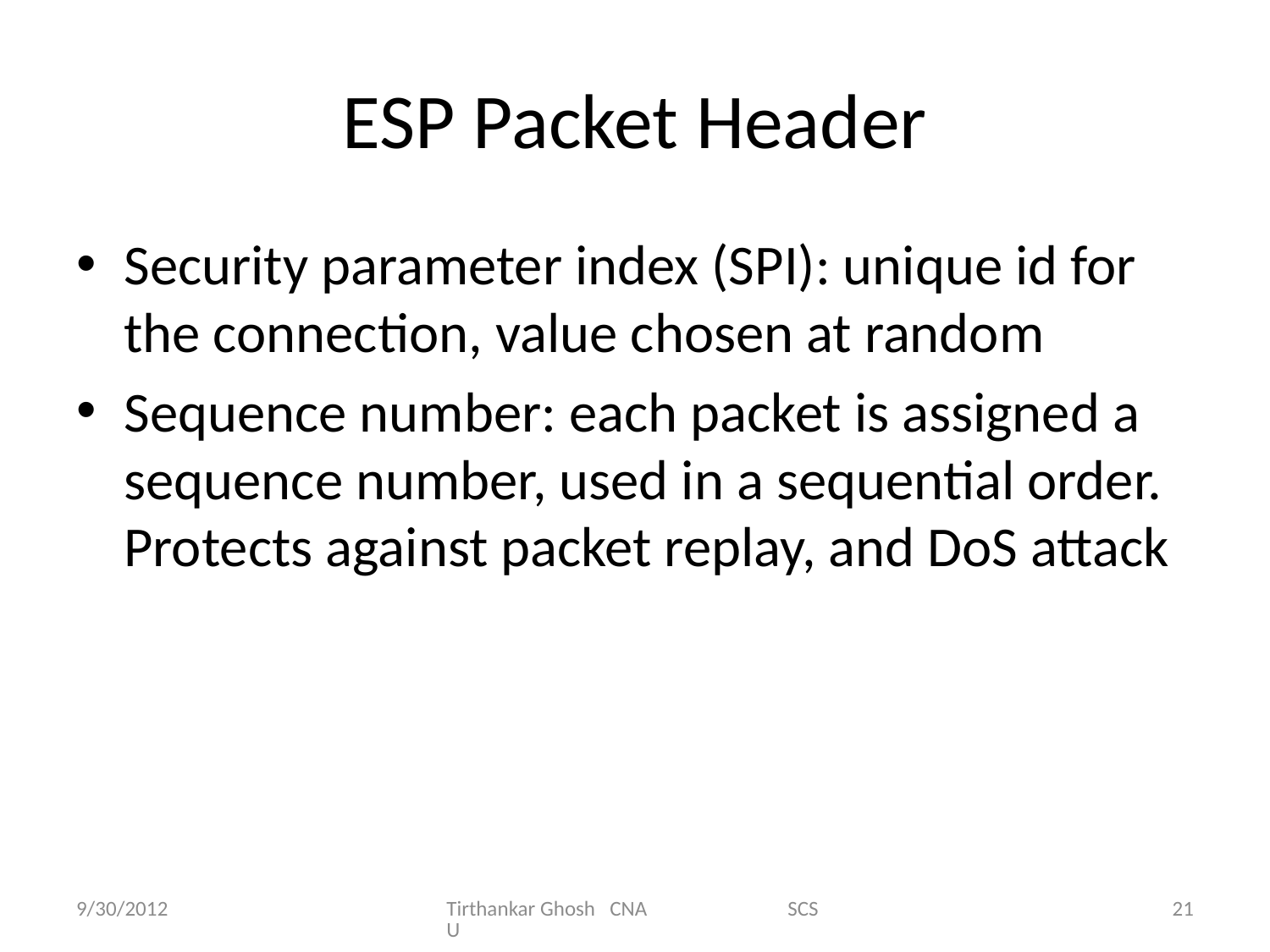

# ESP Packet Header
Security parameter index (SPI): unique id for the connection, value chosen at random
Sequence number: each packet is assigned a sequence number, used in a sequential order. Protects against packet replay, and DoS attack

9/30/2012
Tirthankar Ghosh   CNA                             SCSU
21